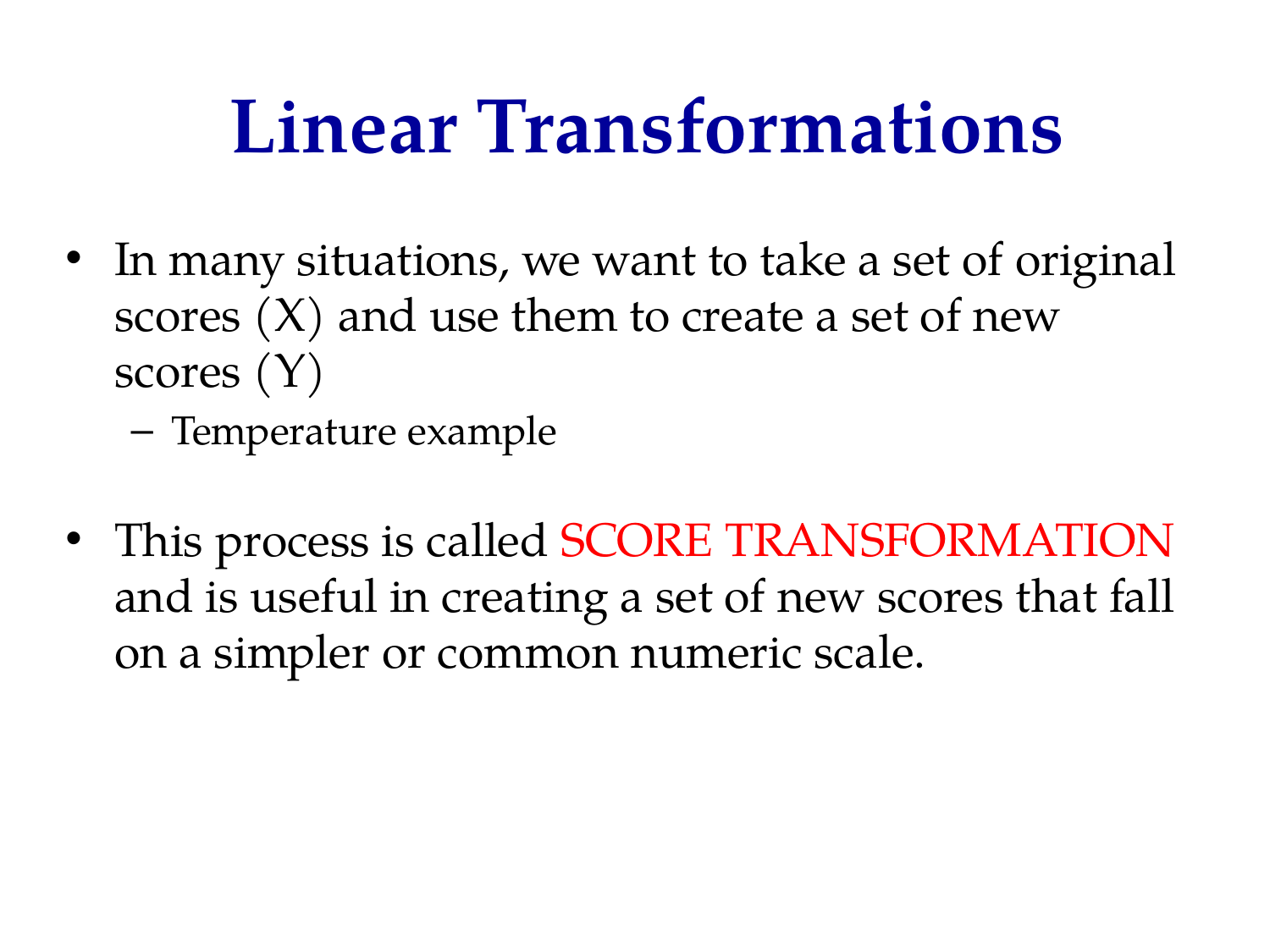

Linear Transformations
In many situations, we want to take a set of original scores (X) and use them to create a set of new scores (Y)
Temperature example

This process is called SCORE TRANSFORMATION and is useful in creating a set of new scores that fall on a simpler or common numeric scale.